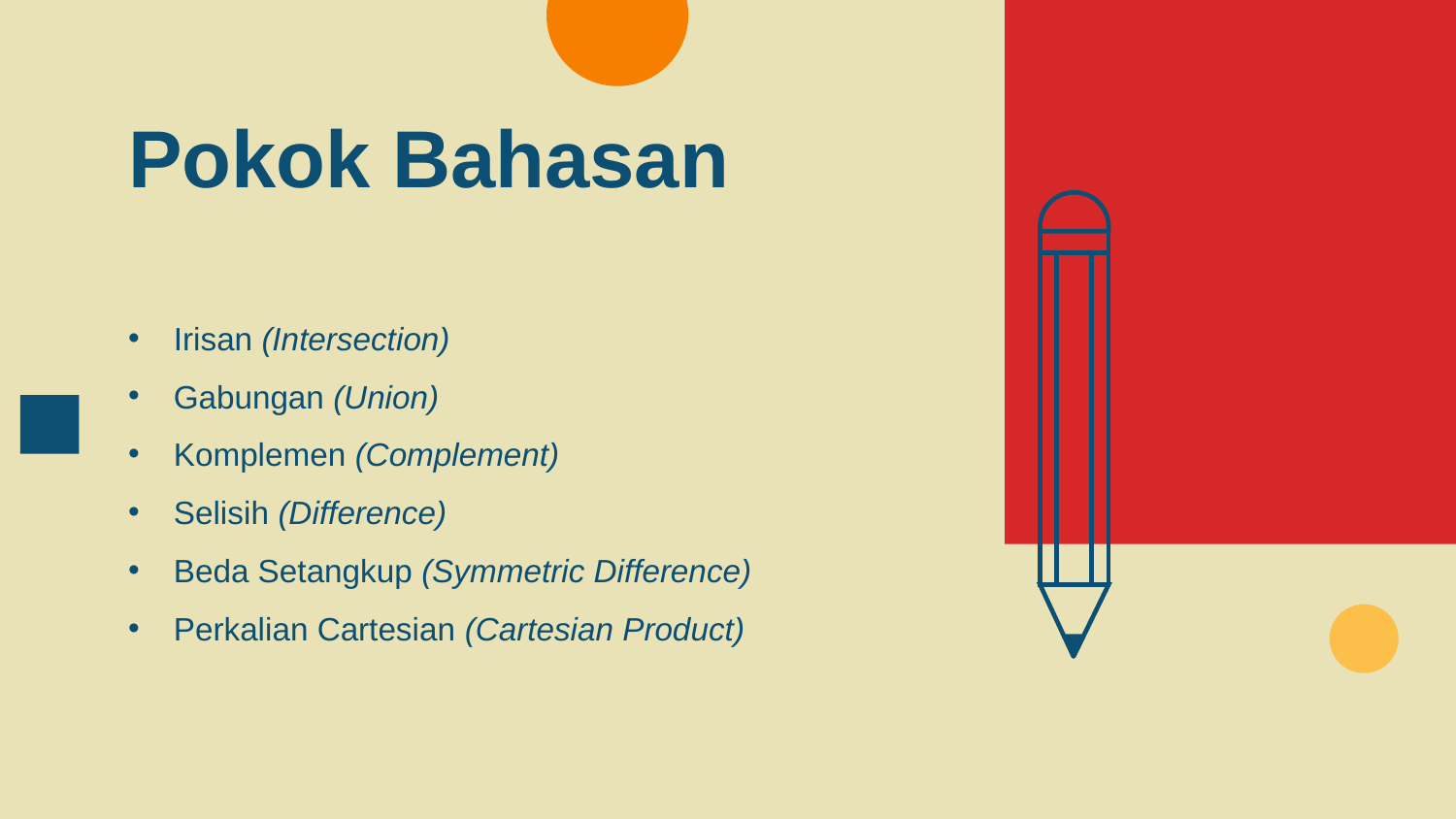

# Pokok Bahasan

Irisan (Intersection)
Gabungan (Union)
Komplemen (Complement)
Selisih (Difference)
Beda Setangkup (Symmetric Difference)
Perkalian Cartesian (Cartesian Product)